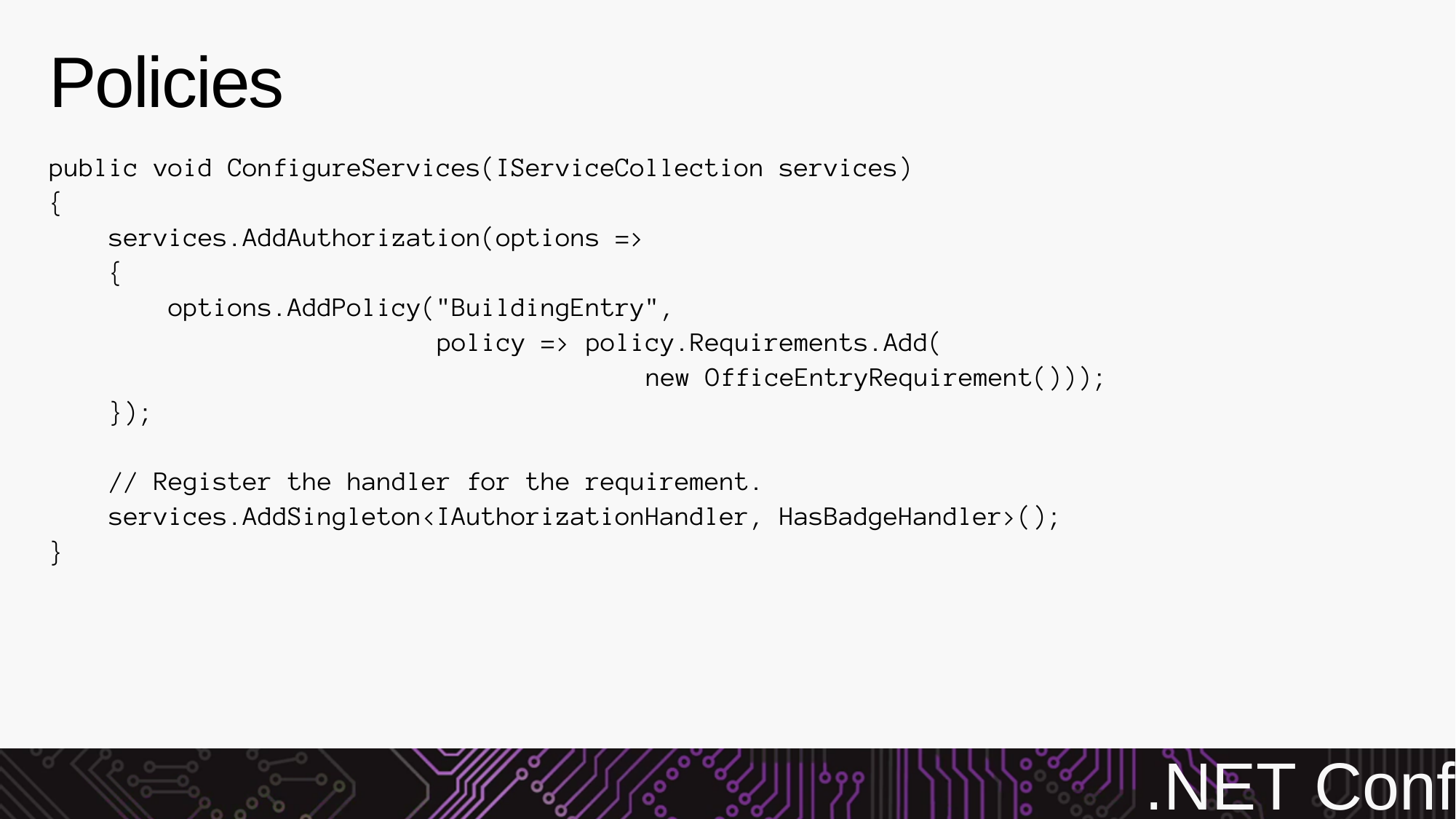

# Policies
public void ConfigureServices(IServiceCollection services)
{
    services.AddAuthorization(options =>
    {
        options.AddPolicy("BuildingEntry",
                          policy => policy.Requirements.Add(
                                        new OfficeEntryRequirement()));
    });

    // Register the handler for the requirement.
    services.AddSingleton<IAuthorizationHandler, HasBadgeHandler>();
}